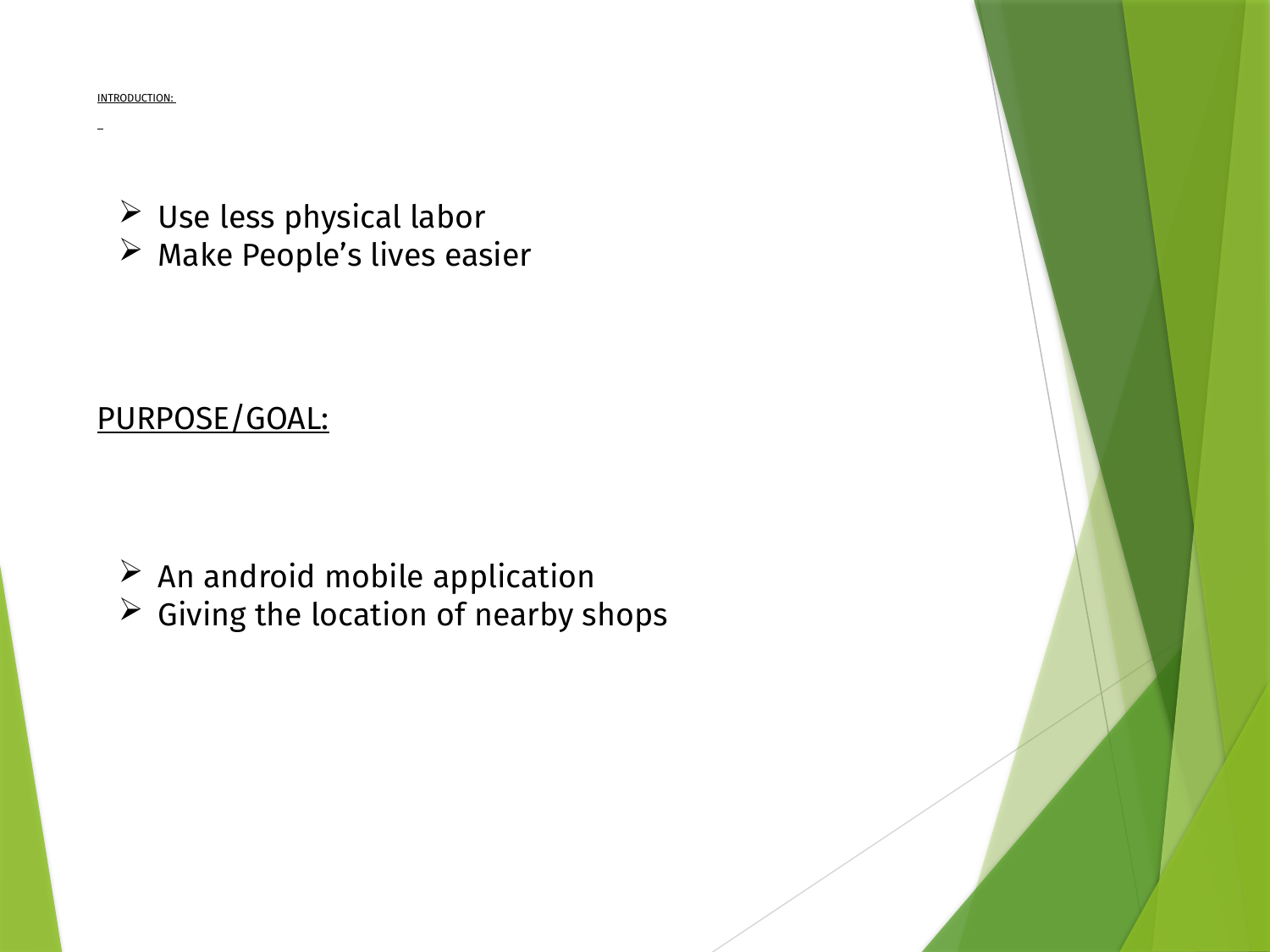

# INTRODUCTION:
Use less physical labor
Make People’s lives easier

PURPOSE/GOAL:
An android mobile application
Giving the location of nearby shops